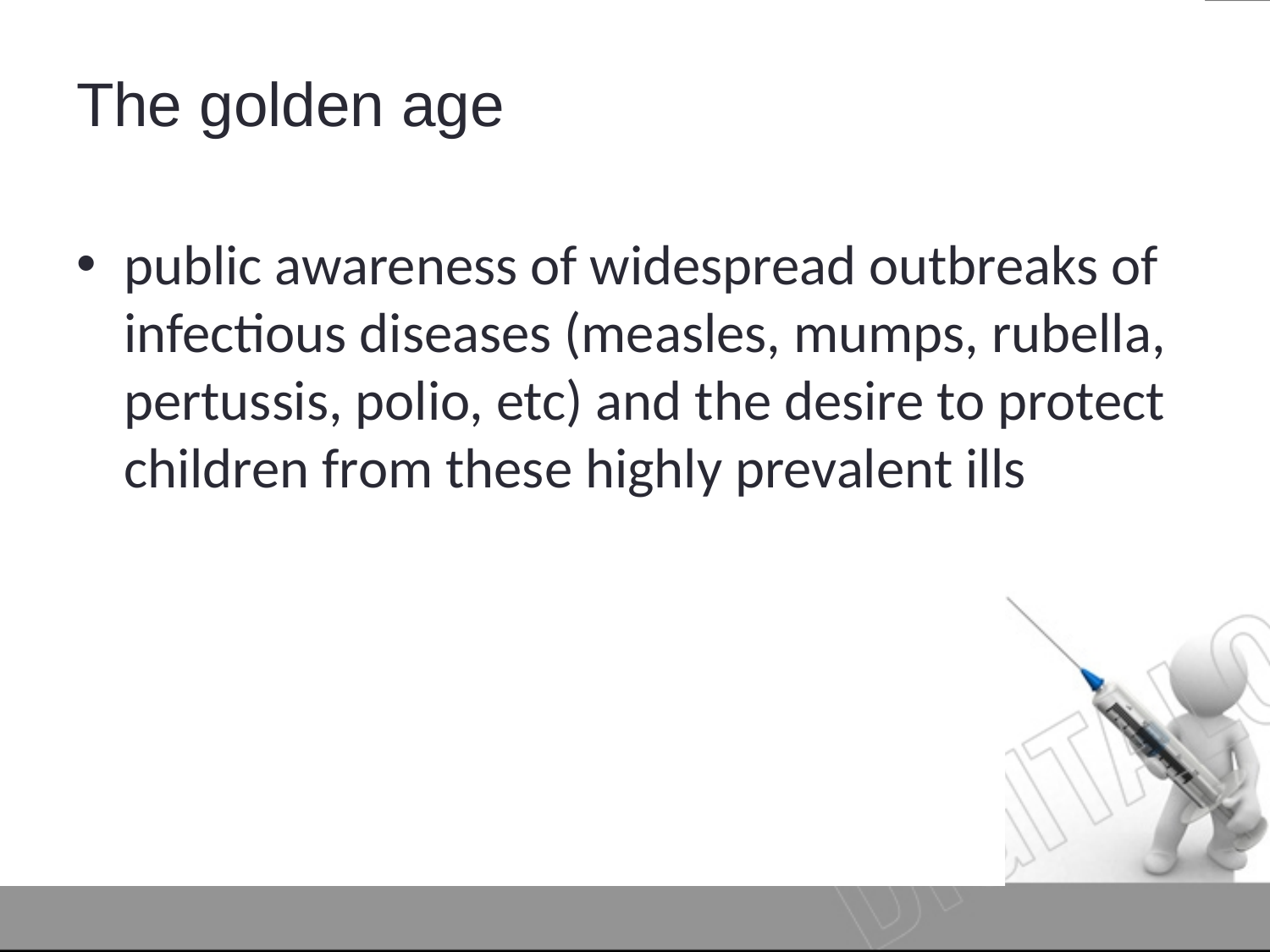

# The golden age

public awareness of widespread outbreaks of infectious diseases (measles, mumps, rubella, pertussis, polio, etc) and the desire to protect children from these highly prevalent ills